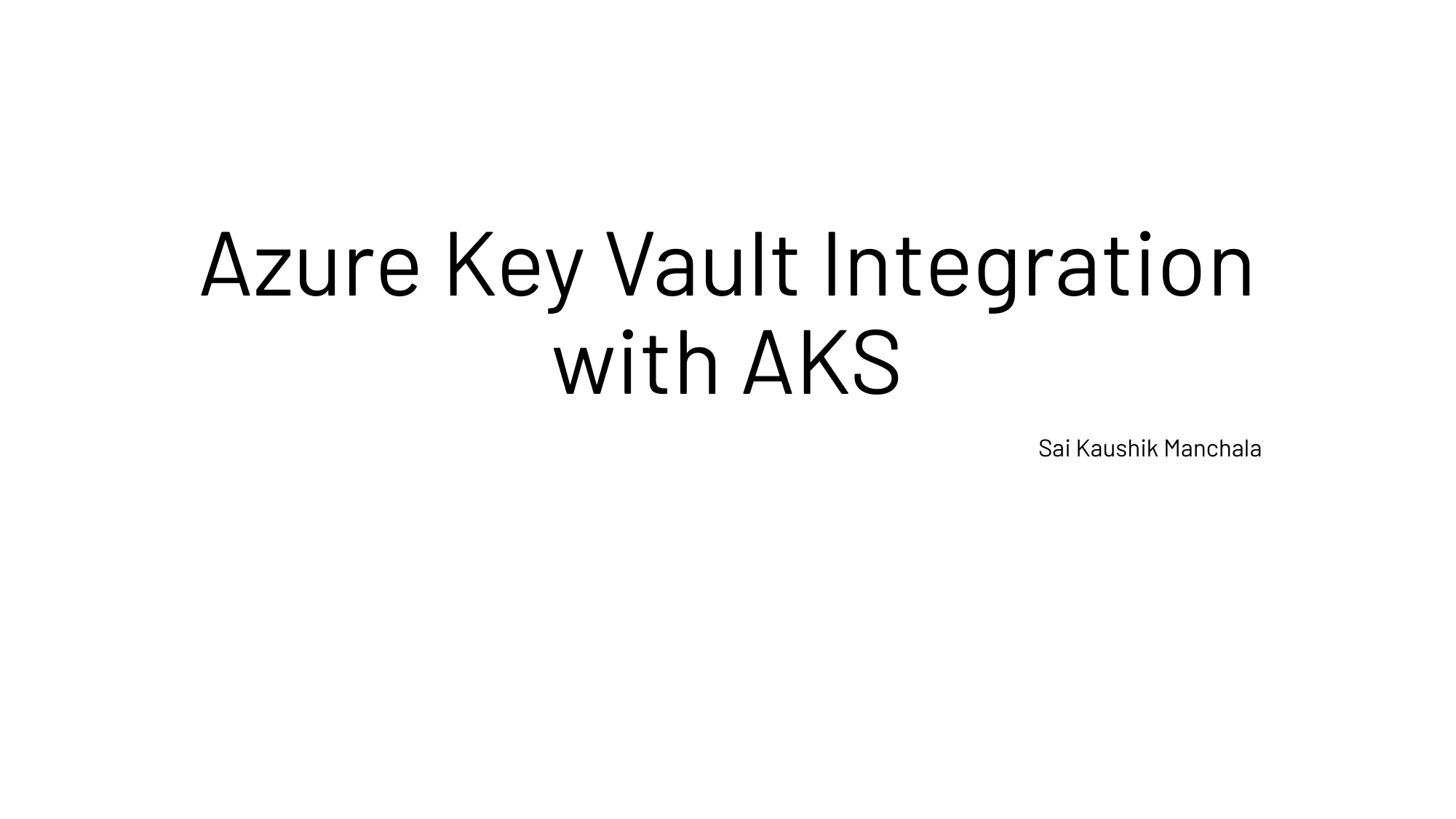

# Azure Key Vault Integration with AKS
Sai Kaushik Manchala